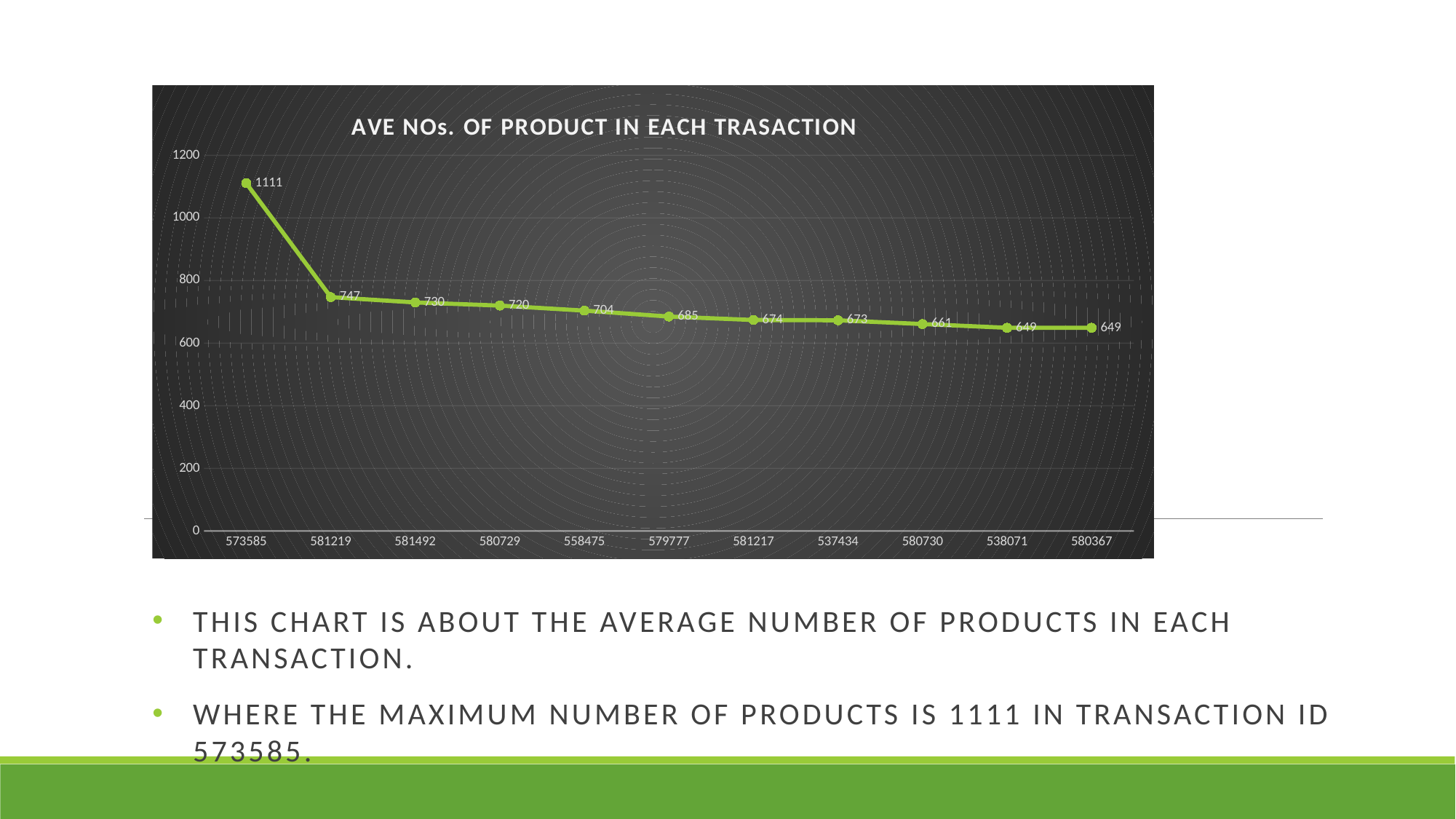

### Chart: AVE NOs. OF PRODUCT IN EACH TRASACTION

| Category | Total |
|---|---|
| 573585 | 1111.0 |
| 581219 | 747.0 |
| 581492 | 730.0 |
| 580729 | 720.0 |
| 558475 | 704.0 |
| 579777 | 685.0 |
| 581217 | 674.0 |
| 537434 | 673.0 |
| 580730 | 661.0 |
| 538071 | 649.0 |
| 580367 | 649.0 |
This chart is about the average number of products in each transaction.
Where the maximum number of products is 1111 in transaction id 573585.